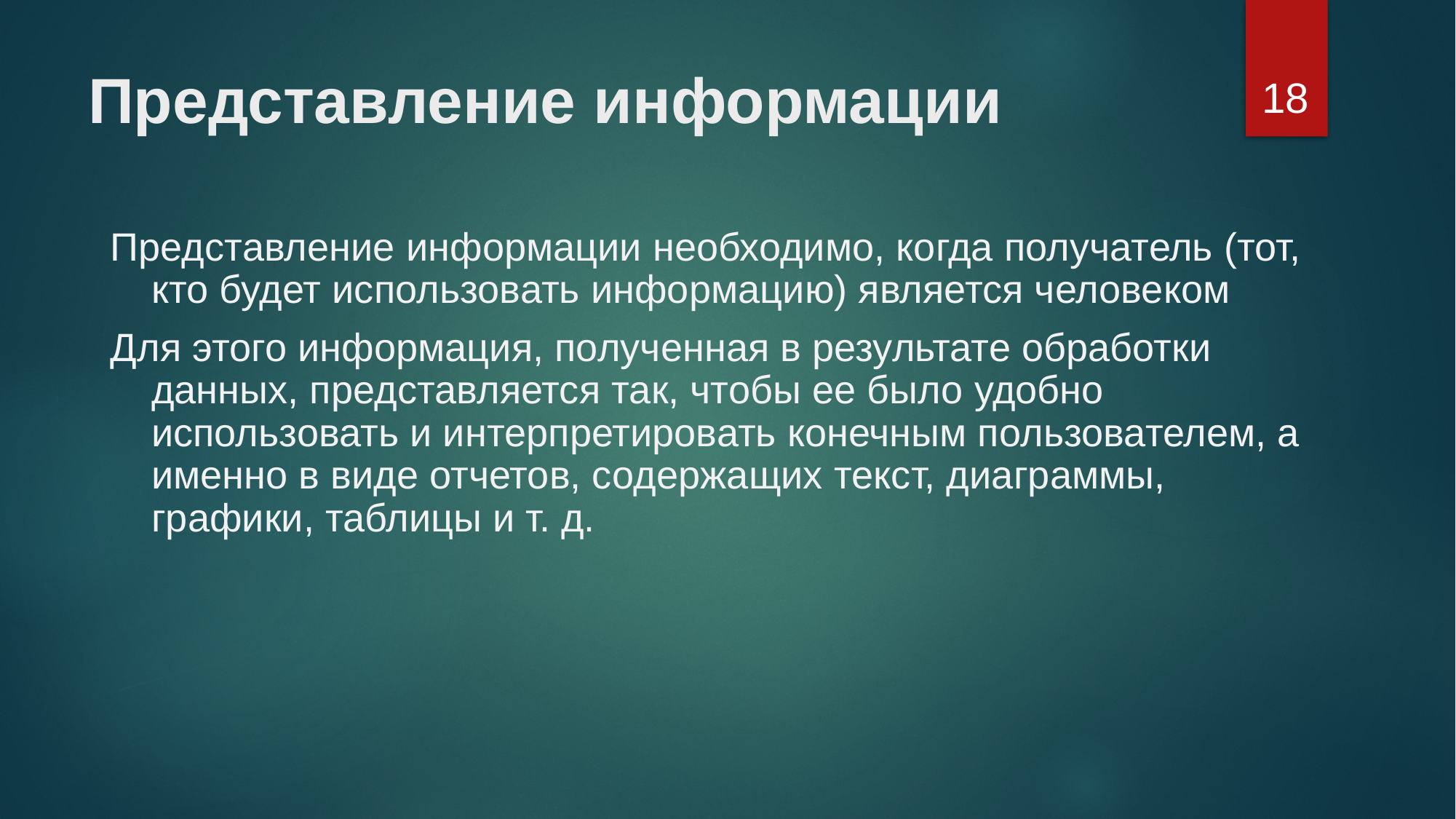

18
# Представление информации
Представление информации необходимо, когда получатель (тот, кто будет использовать информацию) является человеком
Для этого информация, полученная в результате обработки данных, представляется так, чтобы ее было удобно использовать и интерпретировать конечным пользователем, а именно в виде отчетов, содержащих текст, диаграммы, графики, таблицы и т. д.